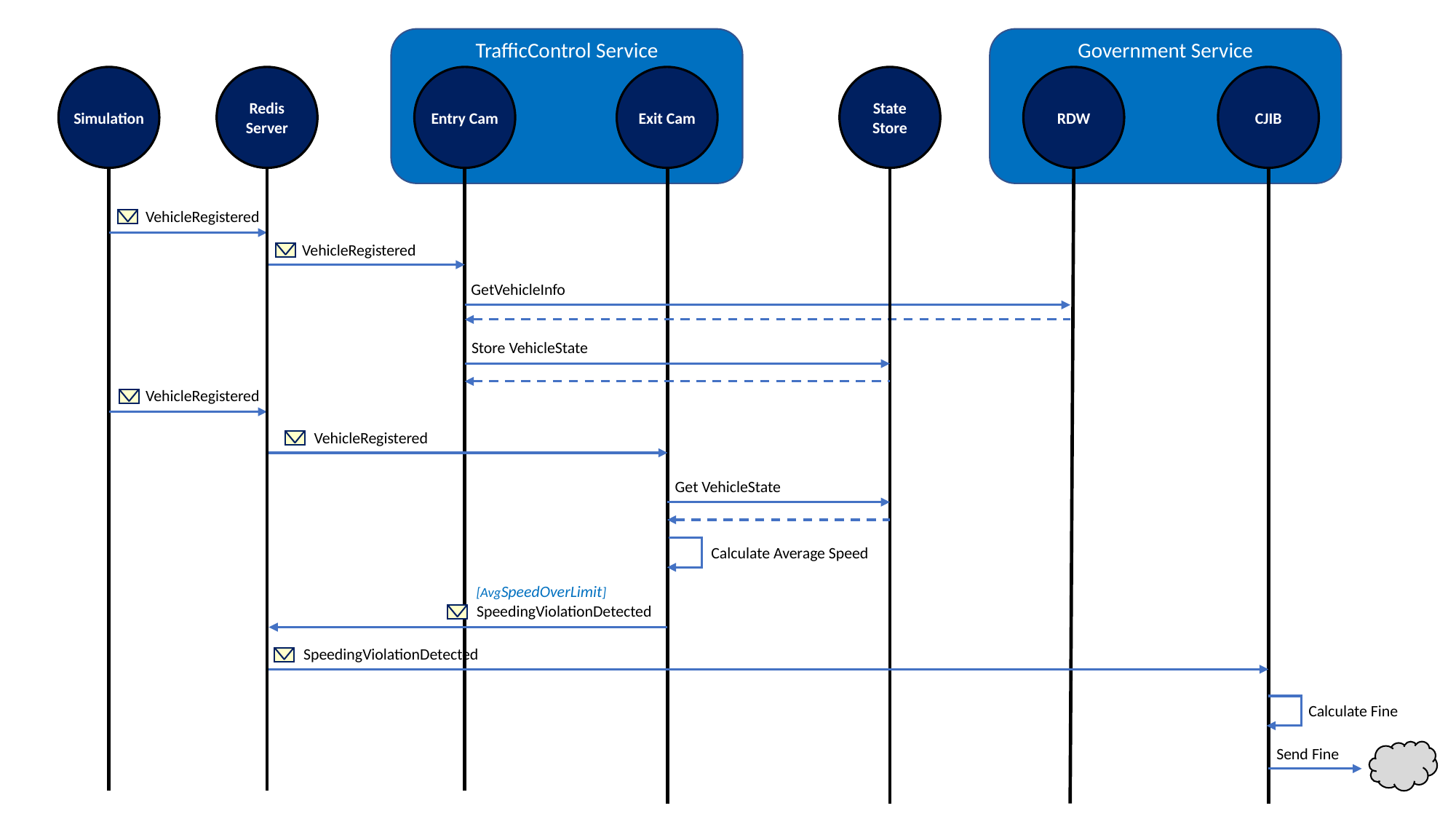

TrafficControl Service
Government Service
Simulation
Redis
Server
Entry Cam
Exit Cam
State
Store
RDW
CJIB
VehicleRegistered

VehicleRegistered

GetVehicleInfo
Store VehicleState
VehicleRegistered

VehicleRegistered

Get VehicleState
Calculate Average Speed
[AvgSpeedOverLimit]
SpeedingViolationDetected

SpeedingViolationDetected

Calculate Fine
Send Fine